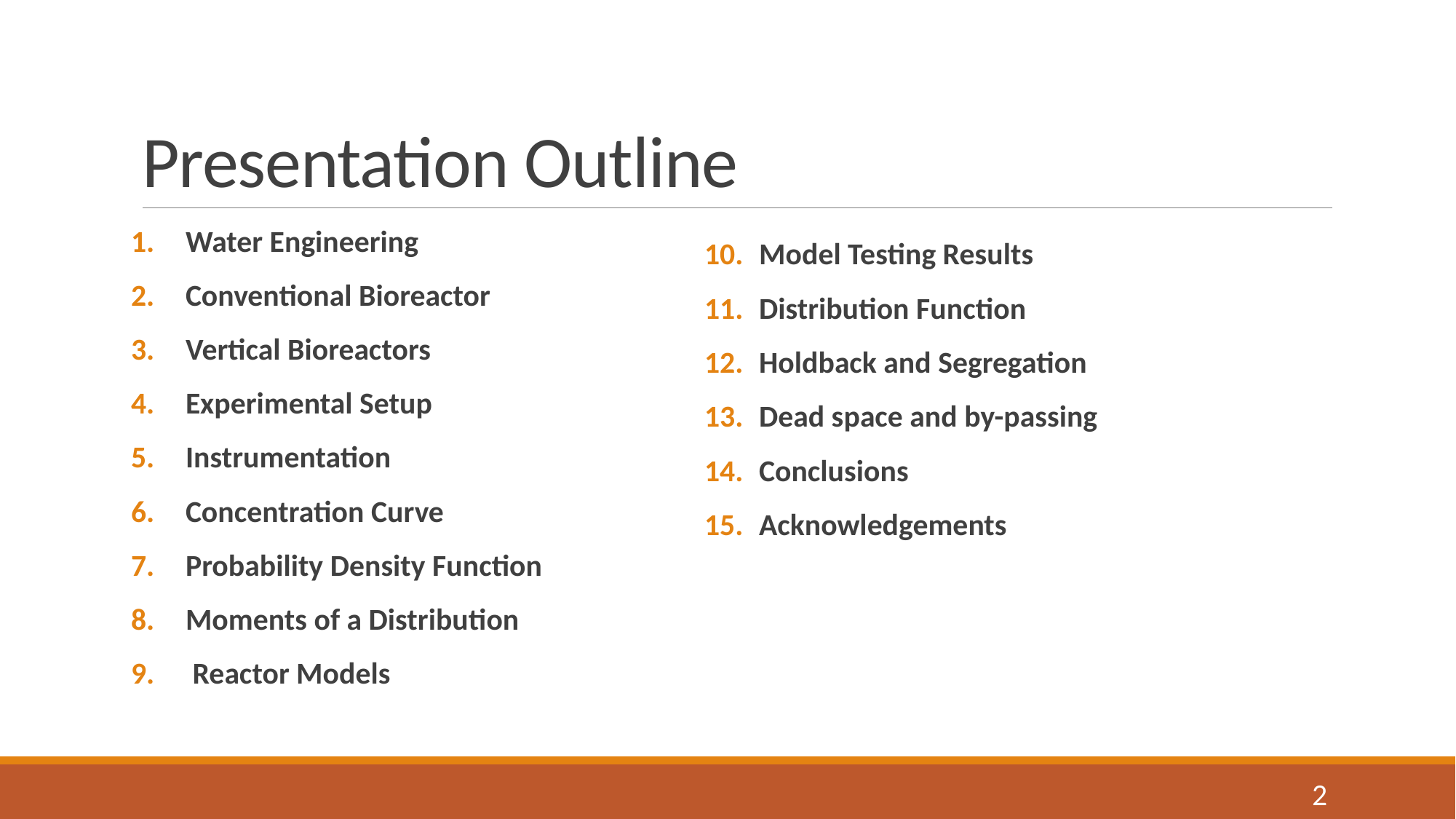

# Presentation Outline
Water Engineering
Conventional Bioreactor
Vertical Bioreactors
Experimental Setup
Instrumentation
Concentration Curve
Probability Density Function
Moments of a Distribution
 Reactor Models
Model Testing Results
Distribution Function
Holdback and Segregation
Dead space and by-passing
Conclusions
Acknowledgements

2